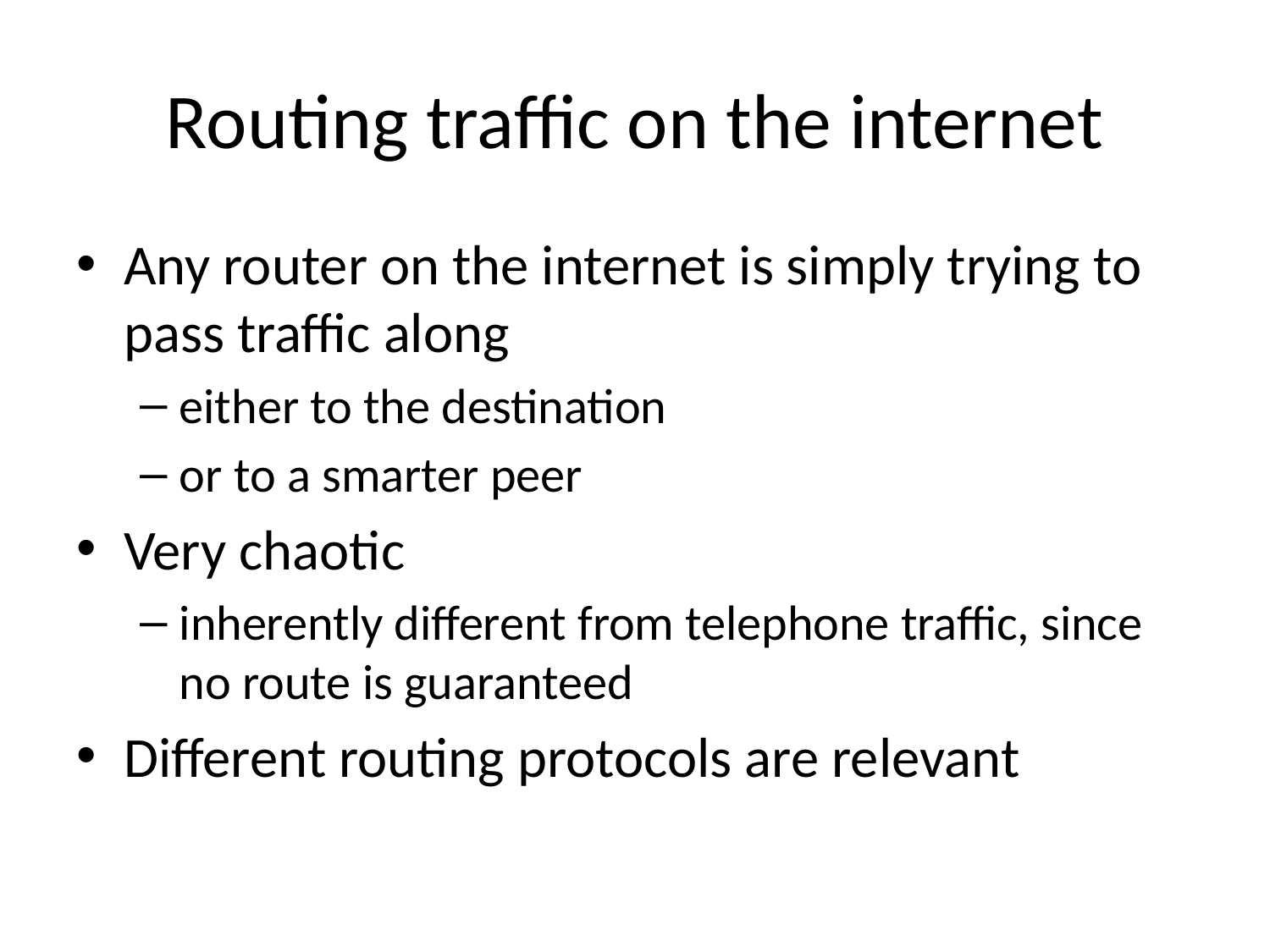

# Routing traffic on the internet
Any router on the internet is simply trying to pass traffic along
either to the destination
or to a smarter peer
Very chaotic
inherently different from telephone traffic, since no route is guaranteed
Different routing protocols are relevant